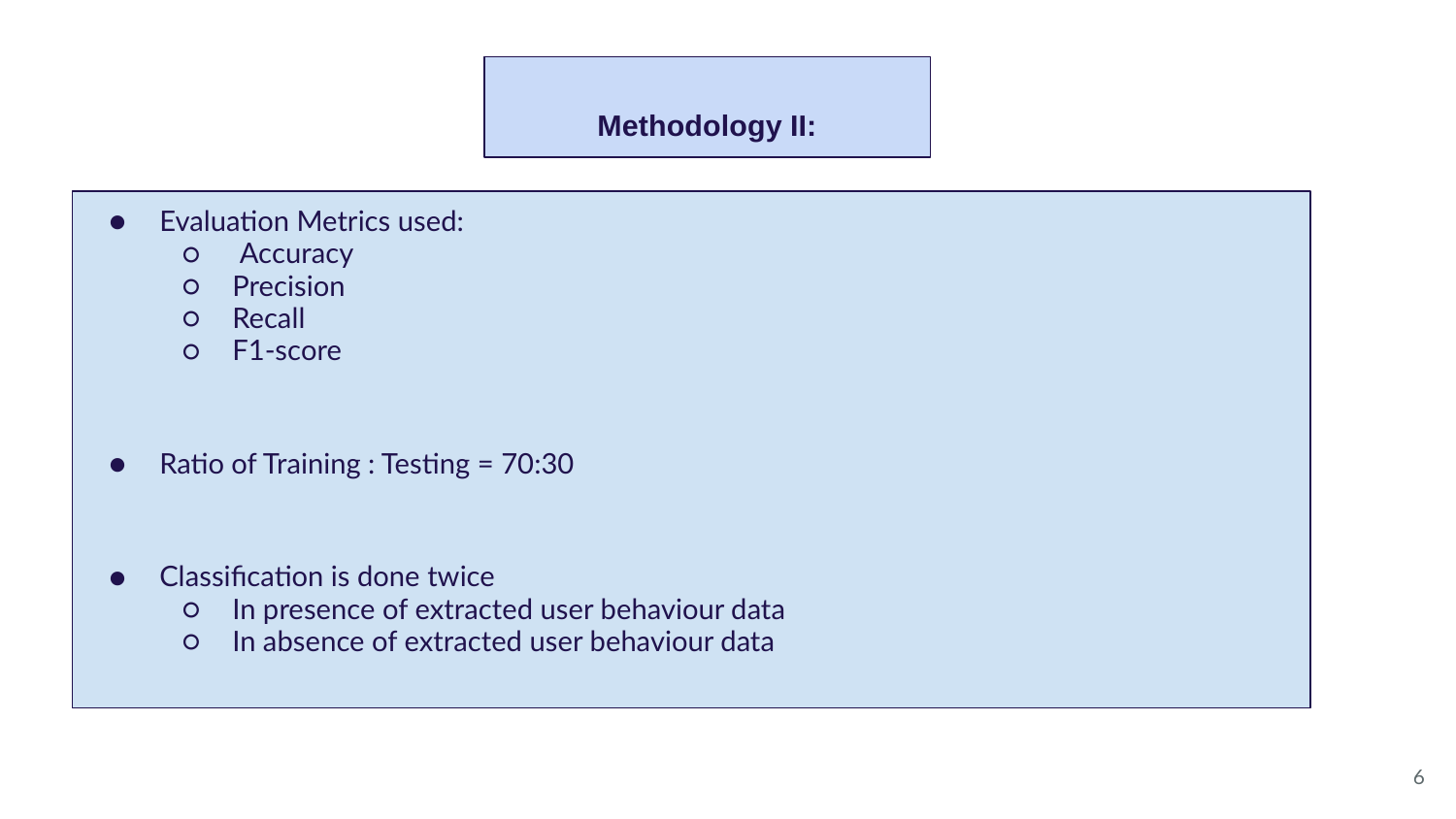

# Methodology II:
Evaluation Metrics used:
 Accuracy
Precision
Recall
F1-score

Ratio of Training : Testing = 70:30

Classification is done twice
In presence of extracted user behaviour data
In absence of extracted user behaviour data
6